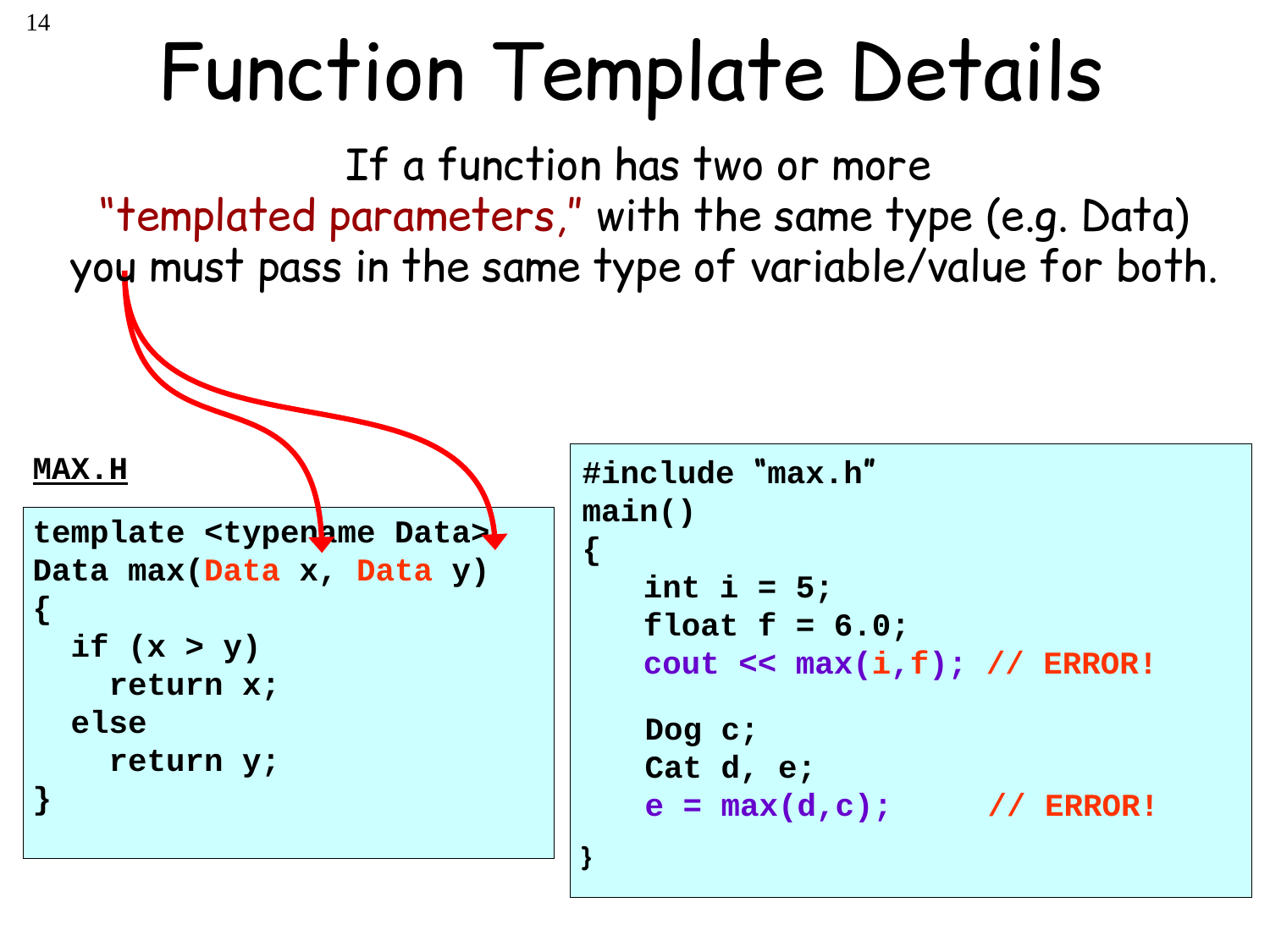

14
# Function Template Details
If a function has two or more
“templated parameters,” with the same type (e.g. Data) you must pass in the same type of variable/value for both.

#include “max.h”
main()
{

}

MAX.H

template <typename Data>
Data max(Data x, Data y)
{
  if (x > y)
    return x;
  else
    return y;
}

int i = 5;
float f = 6.0;
cout << max(i,f); // ERROR!
Dog c;
Cat d, e;
e = max(d,c);     // ERROR!